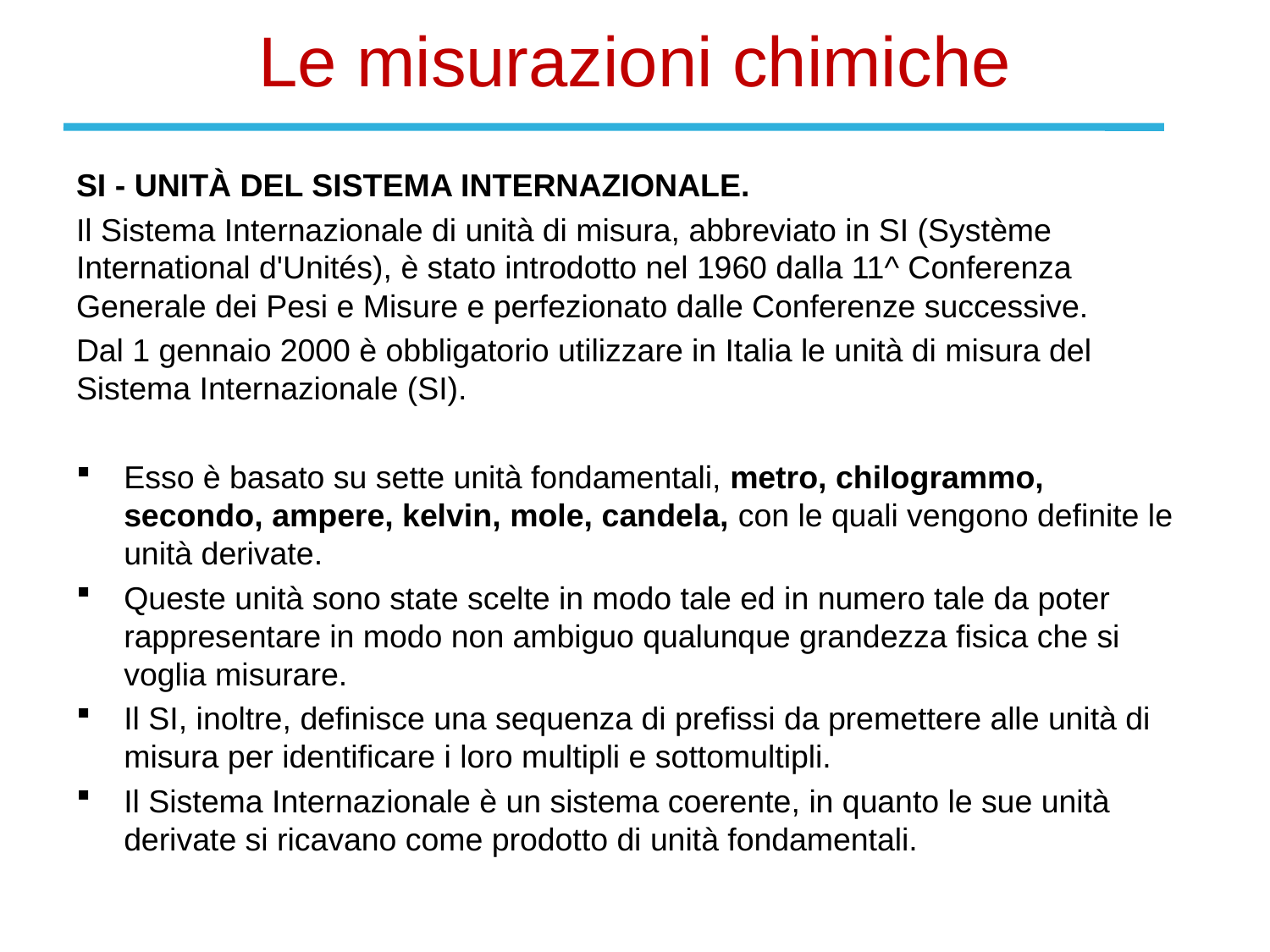

# Le misurazioni chimiche

SI - UNITÀ DEL SISTEMA INTERNAZIONALE.
Il Sistema Internazionale di unità di misura, abbreviato in SI (Système International d'Unités), è stato introdotto nel 1960 dalla 11^ Conferenza Generale dei Pesi e Misure e perfezionato dalle Conferenze successive.
Dal 1 gennaio 2000 è obbligatorio utilizzare in Italia le unità di misura del Sistema Internazionale (SI).

Esso è basato su sette unità fondamentali, metro, chilogrammo, secondo, ampere, kelvin, mole, candela, con le quali vengono definite le unità derivate.
Queste unità sono state scelte in modo tale ed in numero tale da poter rappresentare in modo non ambiguo qualunque grandezza fisica che si voglia misurare.
Il SI, inoltre, definisce una sequenza di prefissi da premettere alle unità di misura per identificare i loro multipli e sottomultipli.
Il Sistema Internazionale è un sistema coerente, in quanto le sue unità derivate si ricavano come prodotto di unità fondamentali.